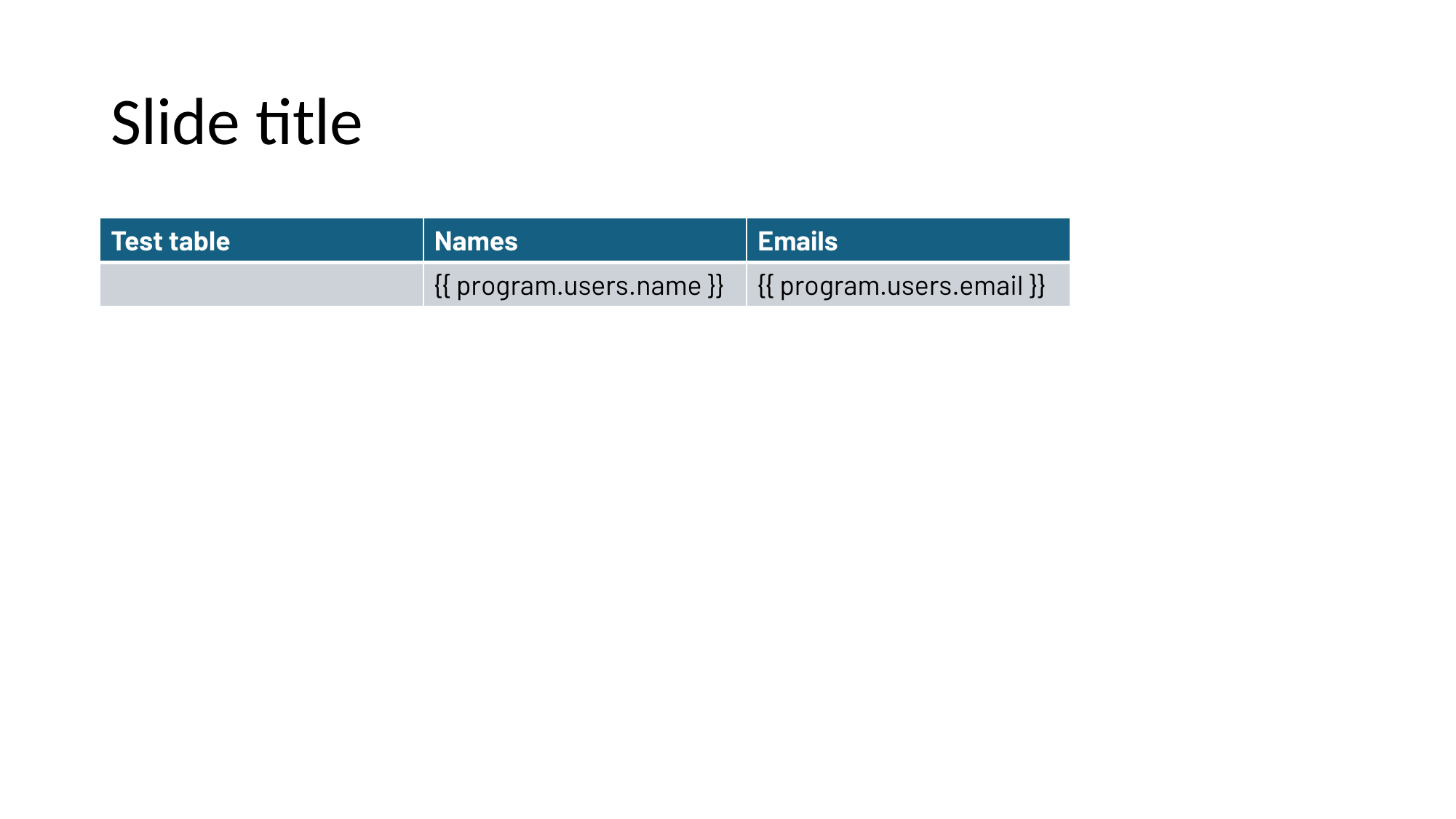

# Slide title
| Test table | Names | Emails |
| --- | --- | --- |
|  | {{ program.users.name }} | {{ program.users.email }} |